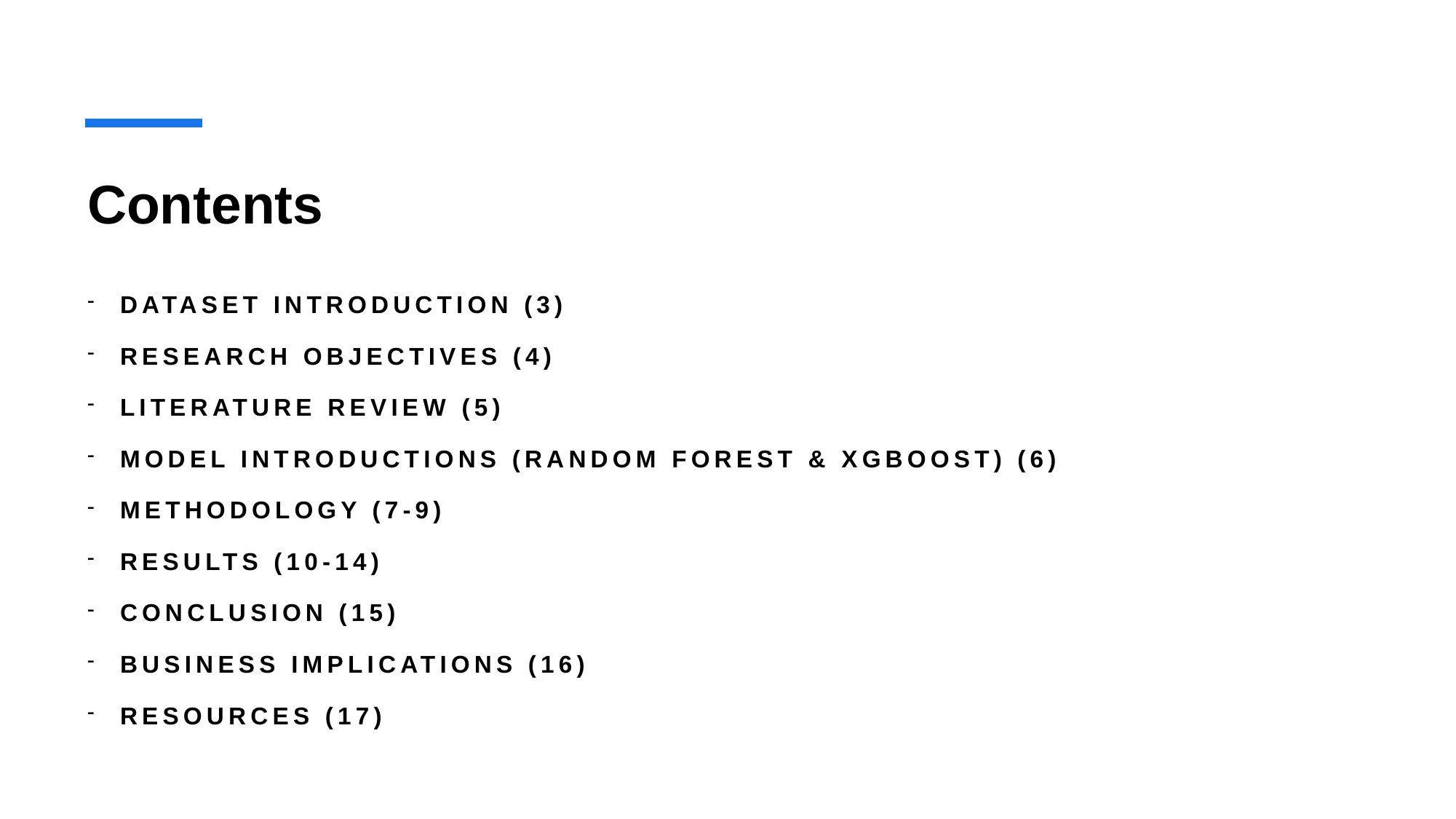

# Contents
Dataset Introduction (3)
Research Objectives (4)
Literature Review (5)
Model Introductions (Random Forest & XGBoost) (6)
Methodology (7-9)
Results (10-14)
Conclusion (15)
Business Implications (16)
Resources (17)